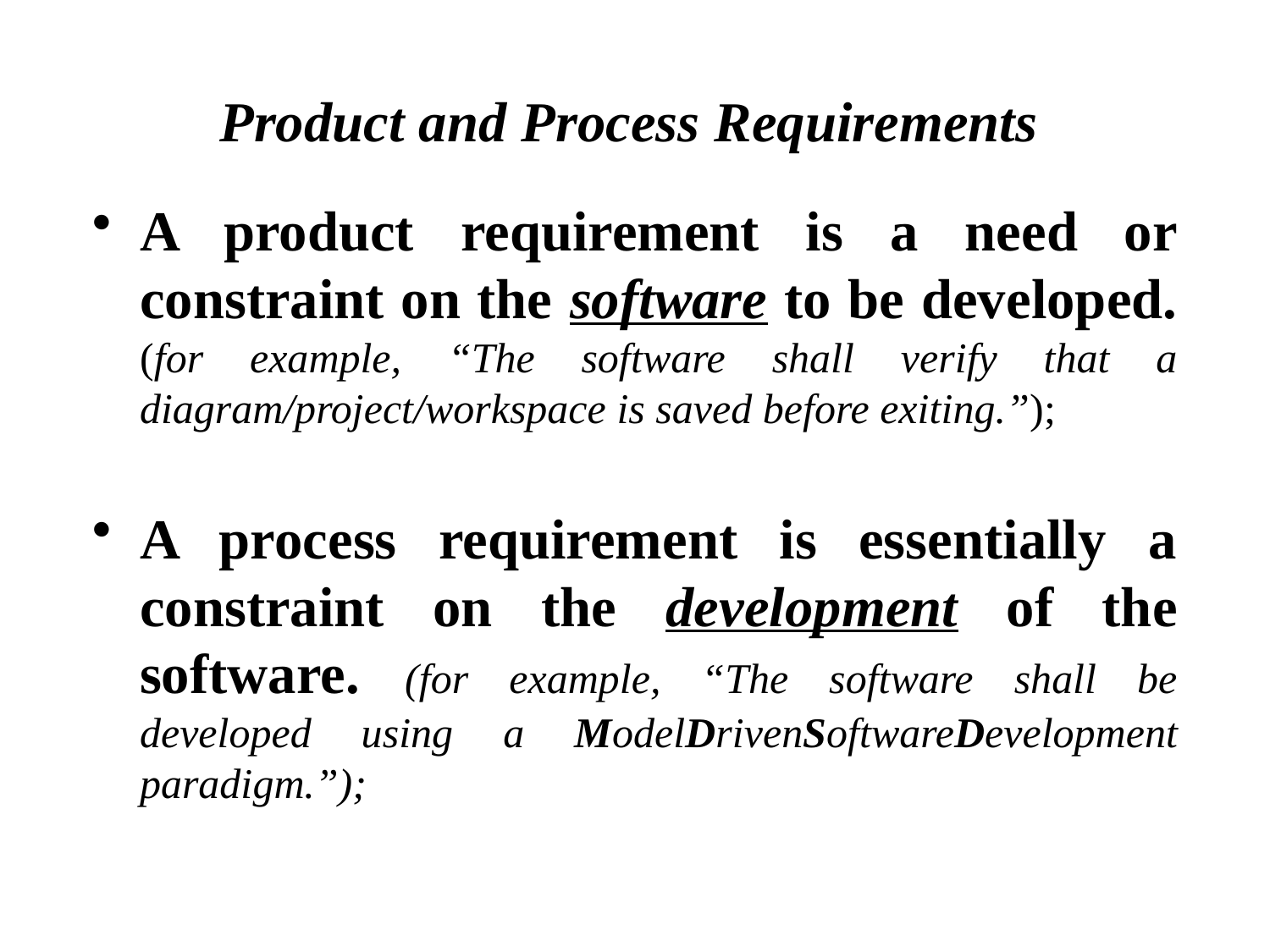

# Product and Process Requirements
A product requirement is a need or constraint on the software to be developed. (for example, “The software shall verify that a diagram/project/workspace is saved before exiting.”);

A process requirement is essentially a constraint on the development of the software. (for example, “The software shall be developed using a ModelDrivenSoftwareDevelopment paradigm.”);